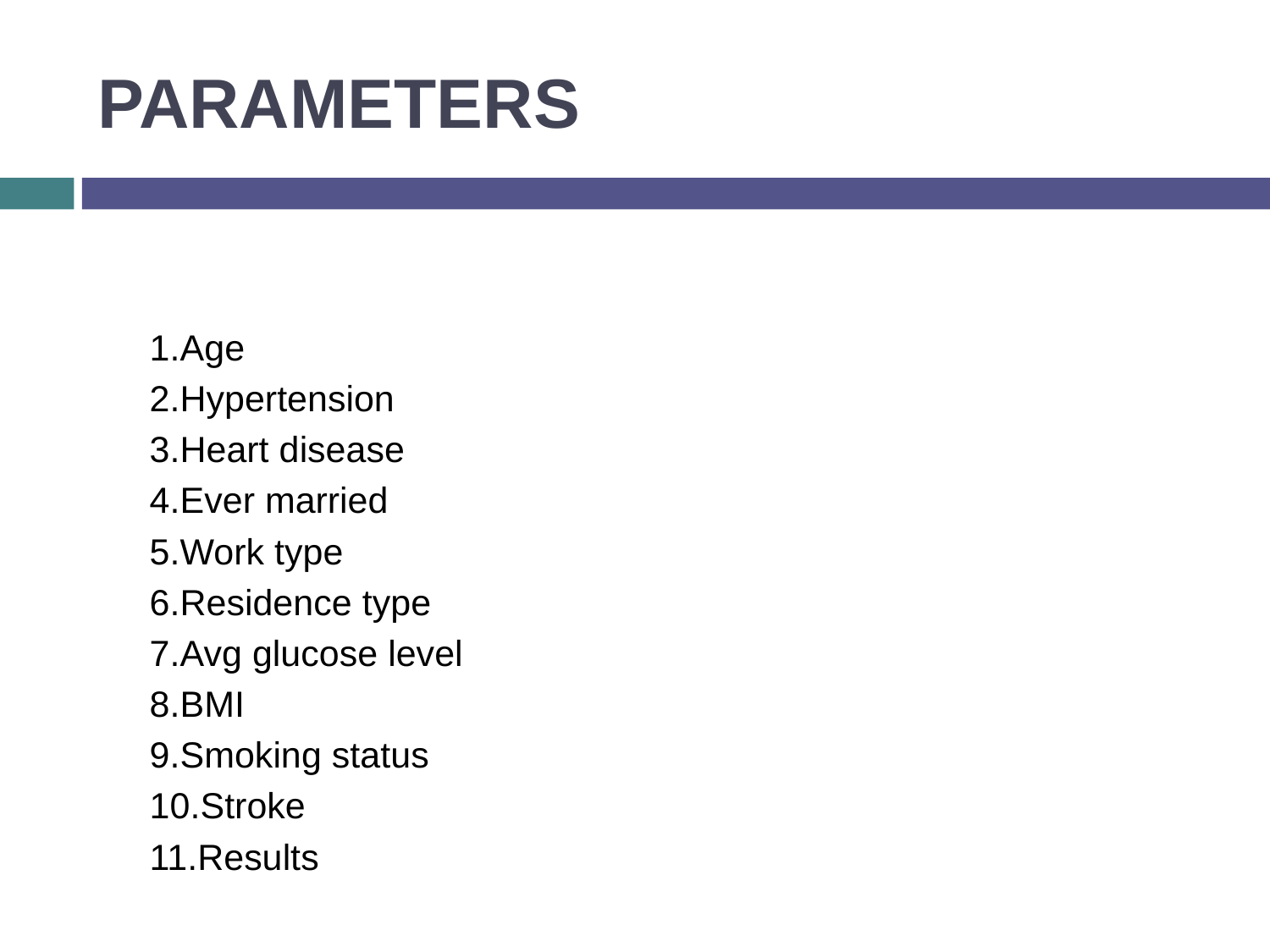

# PARAMETERS

1.Age
2.Hypertension
3.Heart disease
4.Ever married
5.Work type
6.Residence type
7.Avg glucose level
8.BMI
9.Smoking status
10.Stroke
11.Results